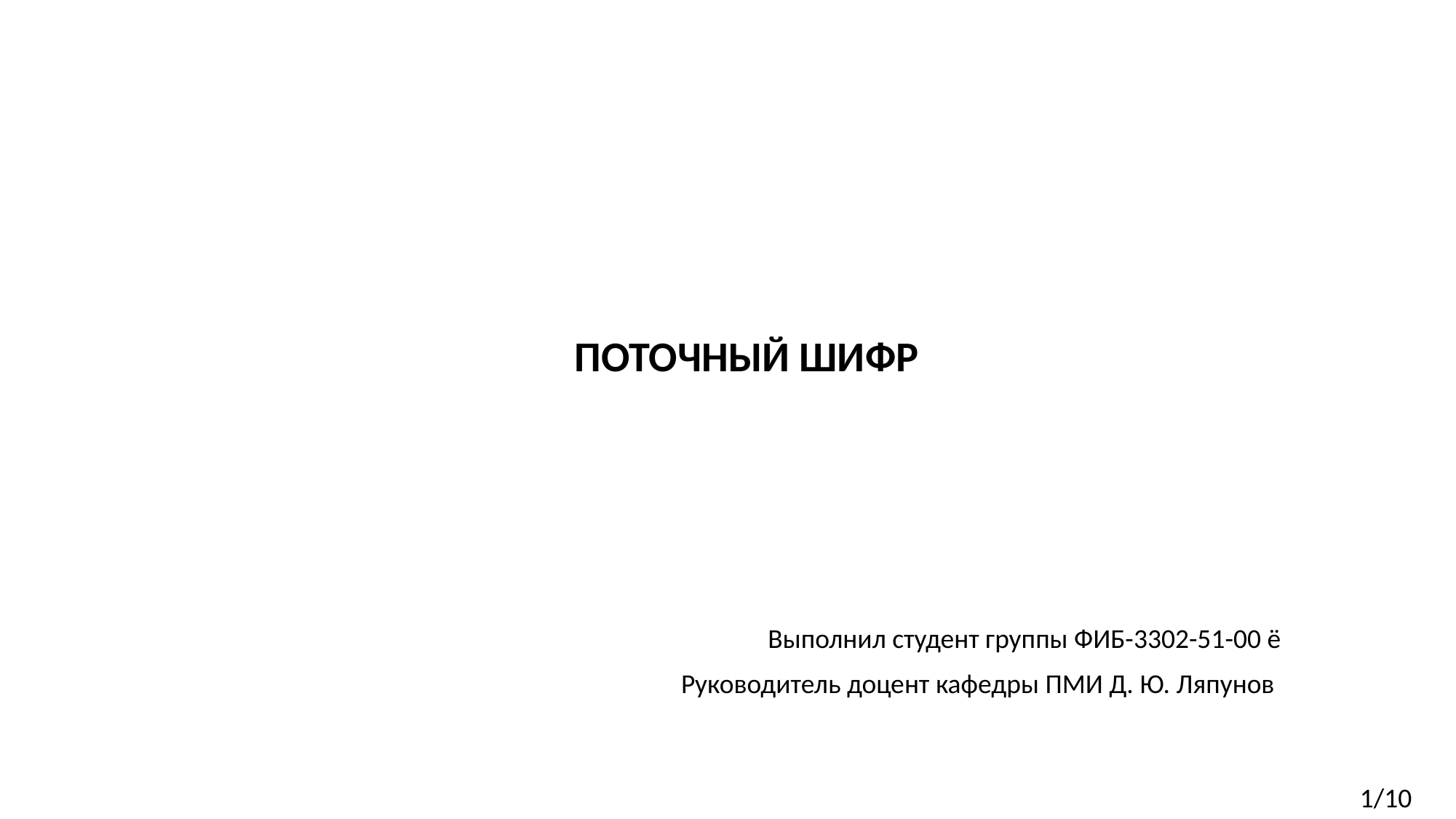

Поточный шифр

Выполнил студент группы ФИБ-3302-51-00 ё
Руководитель доцент кафедры ПМИ Д. Ю. Ляпунов
1/10